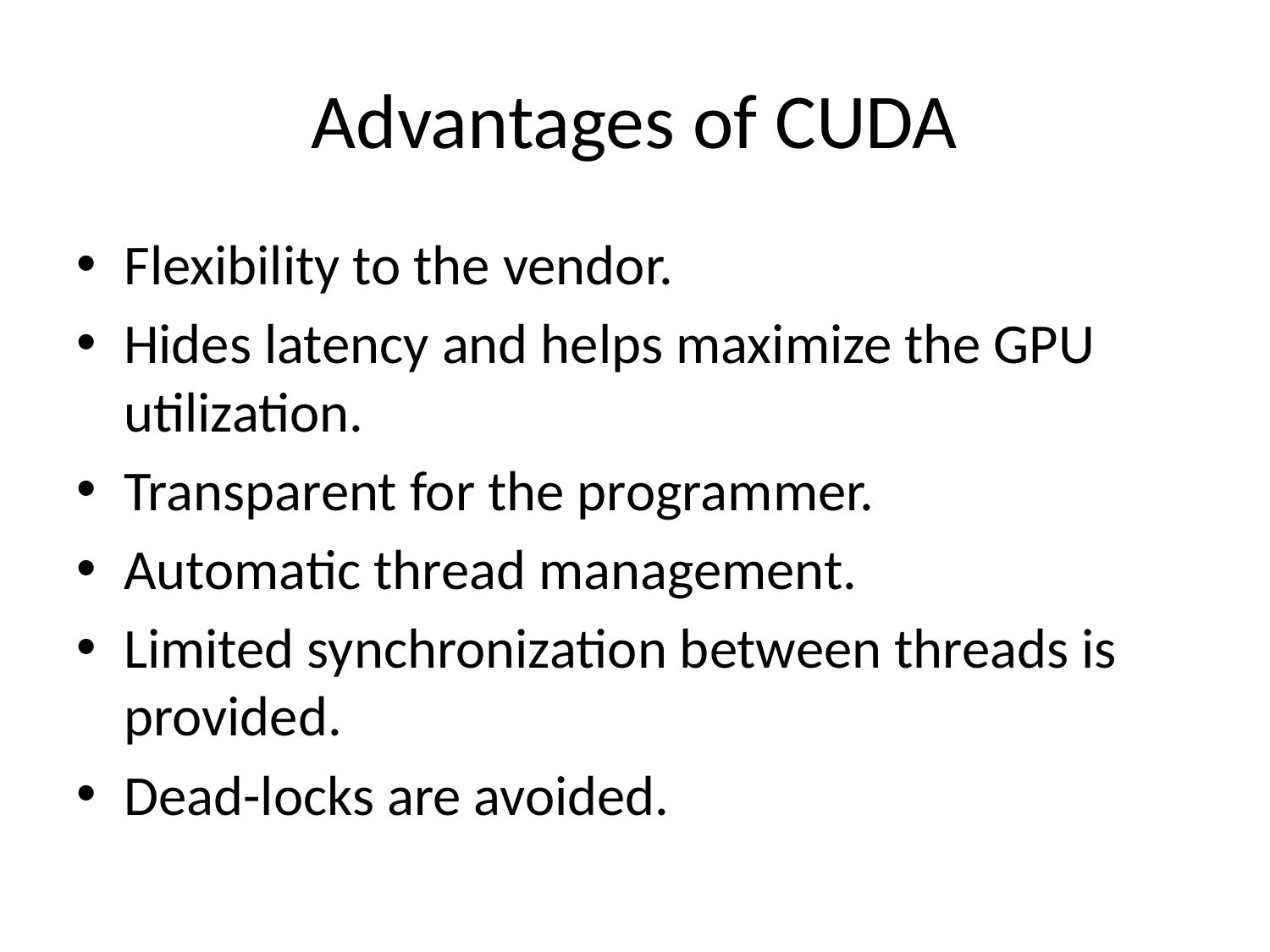

# Advantages of CUDA
Flexibility to the vendor.
Hides latency and helps maximize the GPU utilization.
Transparent for the programmer.
Automatic thread management.
Limited synchronization between threads is provided.
Dead-locks are avoided.